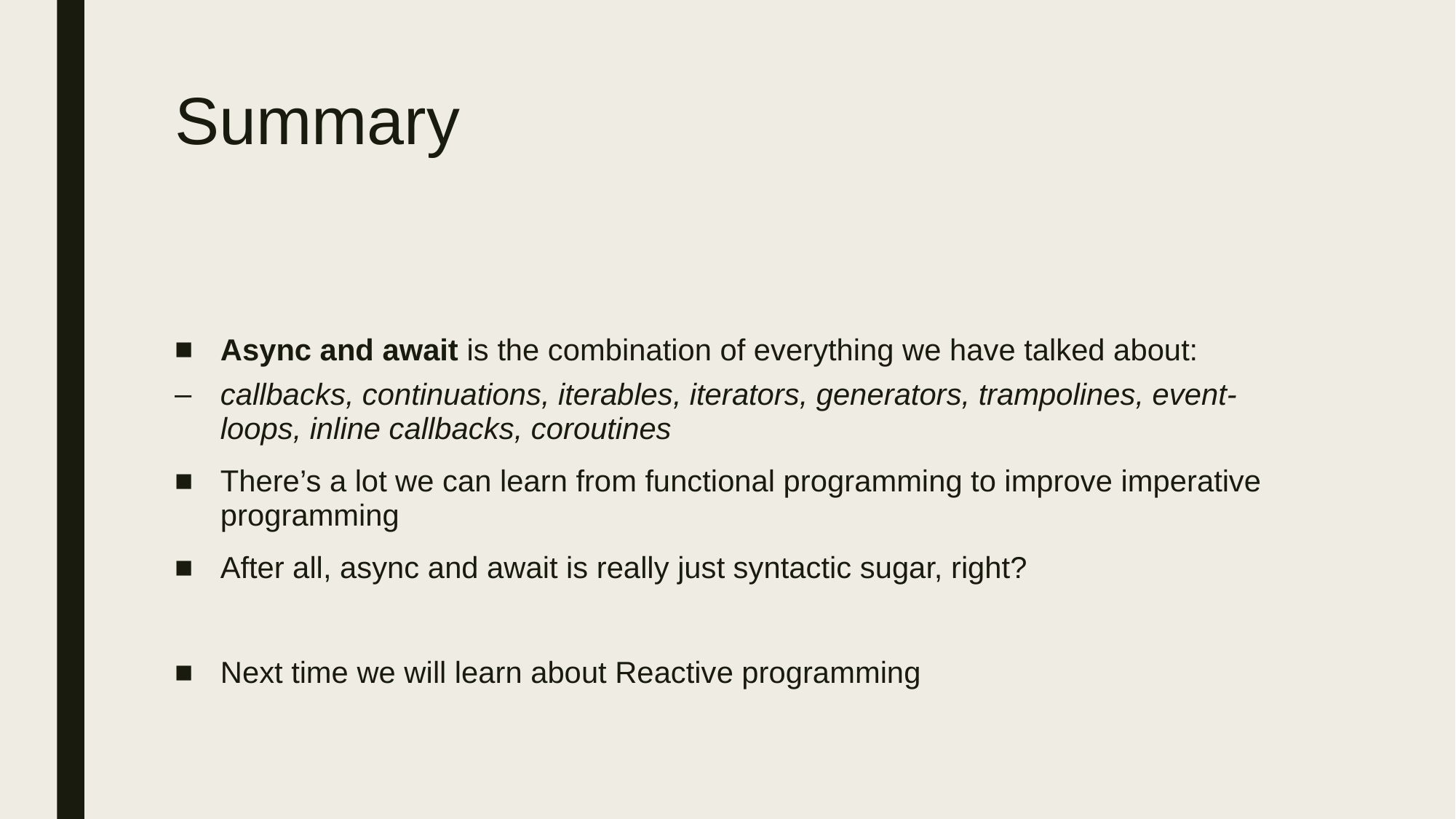

# Summary

Async and await is the combination of everything we have talked about:
callbacks, continuations, iterables, iterators, generators, trampolines, event-loops, inline callbacks, coroutines
There’s a lot we can learn from functional programming to improve imperative programming
After all, async and await is really just syntactic sugar, right?

Next time we will learn about Reactive programming